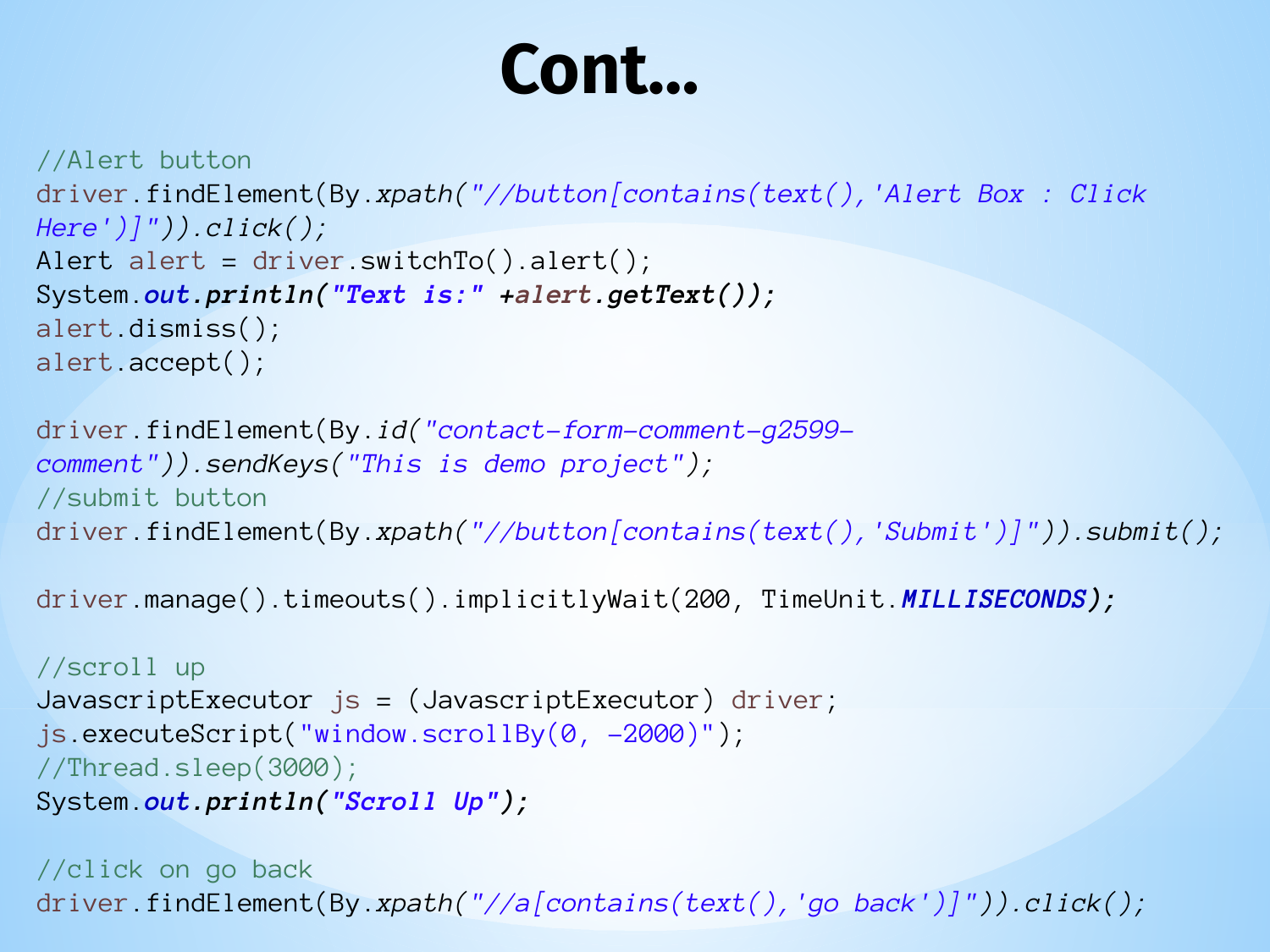

# Cont…

//Alert button
driver.findElement(By.xpath("//button[contains(text(),'Alert Box : Click Here')]")).click();
Alert alert = driver.switchTo().alert();
System.out.println("Text is:" +alert.getText());
alert.dismiss();
alert.accept();

driver.findElement(By.id("contact-form-comment-g2599-comment")).sendKeys("This is demo project");
//submit button
driver.findElement(By.xpath("//button[contains(text(),'Submit')]")).submit();

driver.manage().timeouts().implicitlyWait(200, TimeUnit.MILLISECONDS);

//scroll up
JavascriptExecutor js = (JavascriptExecutor) driver;
js.executeScript("window.scrollBy(0, -2000)");
//Thread.sleep(3000);
System.out.println("Scroll Up");

//click on go back
driver.findElement(By.xpath("//a[contains(text(),'go back')]")).click();